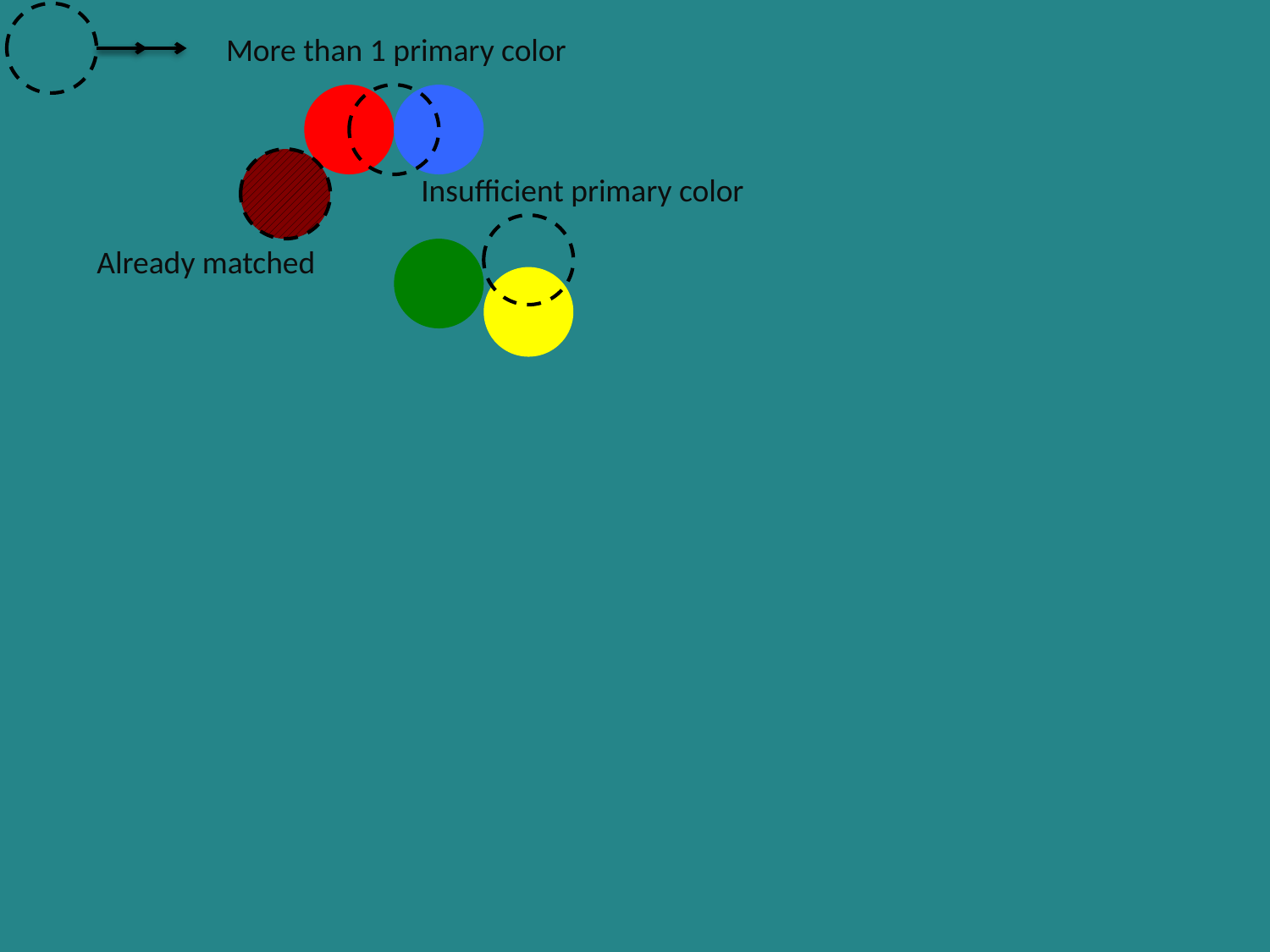

More than 1 primary color

Insufficient primary color

Already matched